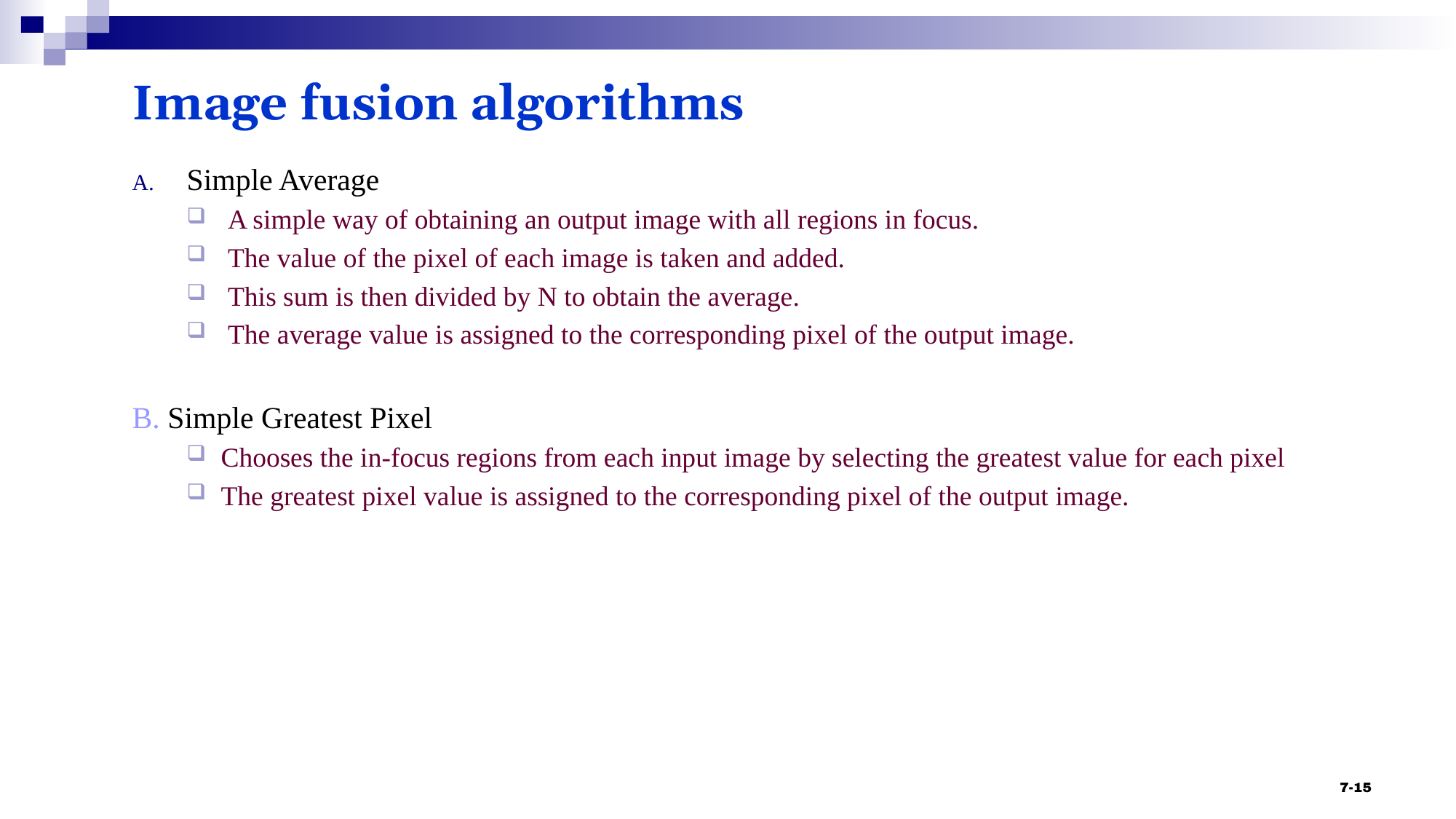

# Image fusion algorithms
Simple Average
 A simple way of obtaining an output image with all regions in focus.
 The value of the pixel of each image is taken and added.
 This sum is then divided by N to obtain the average.
 The average value is assigned to the corresponding pixel of the output image.

B. Simple Greatest Pixel
Chooses the in-focus regions from each input image by selecting the greatest value for each pixel
The greatest pixel value is assigned to the corresponding pixel of the output image.

7-15